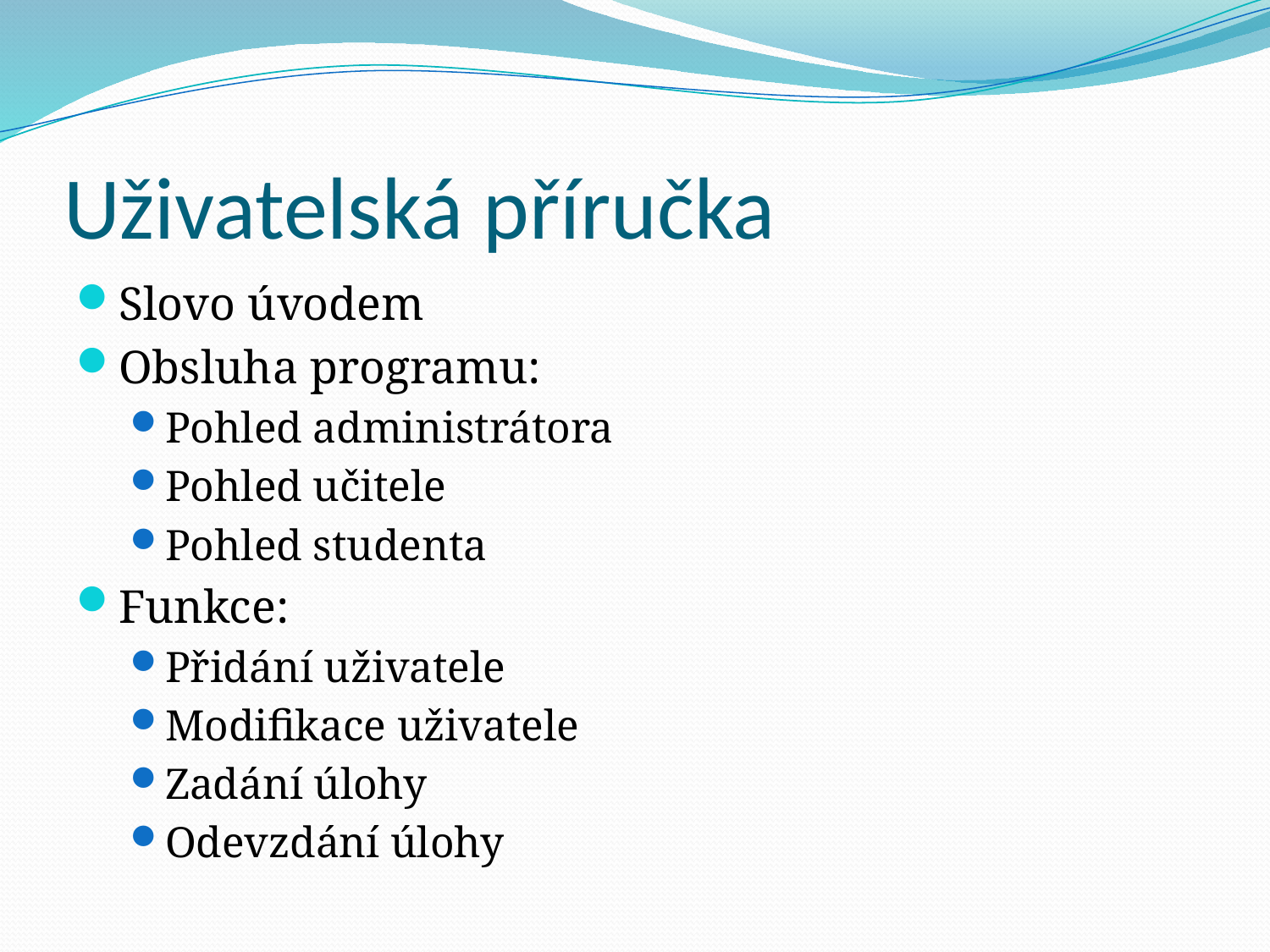

# Uživatelská příručka
Slovo úvodem
Obsluha programu:
Pohled administrátora
Pohled učitele
Pohled studenta
Funkce:
Přidání uživatele
Modifikace uživatele
Zadání úlohy
Odevzdání úlohy